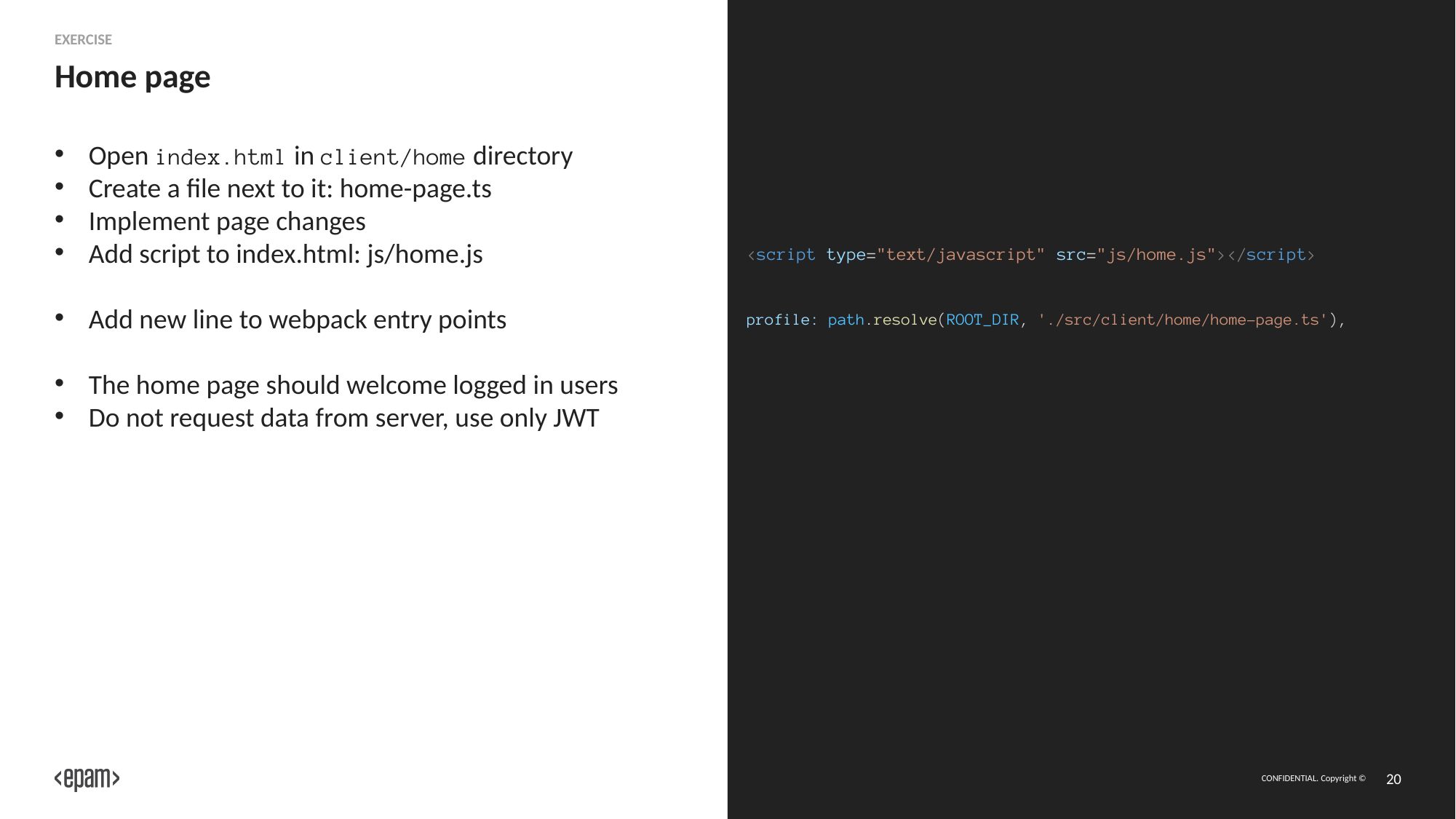

Exercise
# Home page
Open index.html in client/home directory
Create a file next to it: home-page.ts
Implement page changes
Add script to index.html: js/home.js

Add new line to webpack entry points

The home page should welcome logged in users
Do not request data from server, use only JWT

<script type="text/javascript" src="js/home.js"></script>
profile: path.resolve(ROOT_DIR, './src/client/home/home-page.ts'),